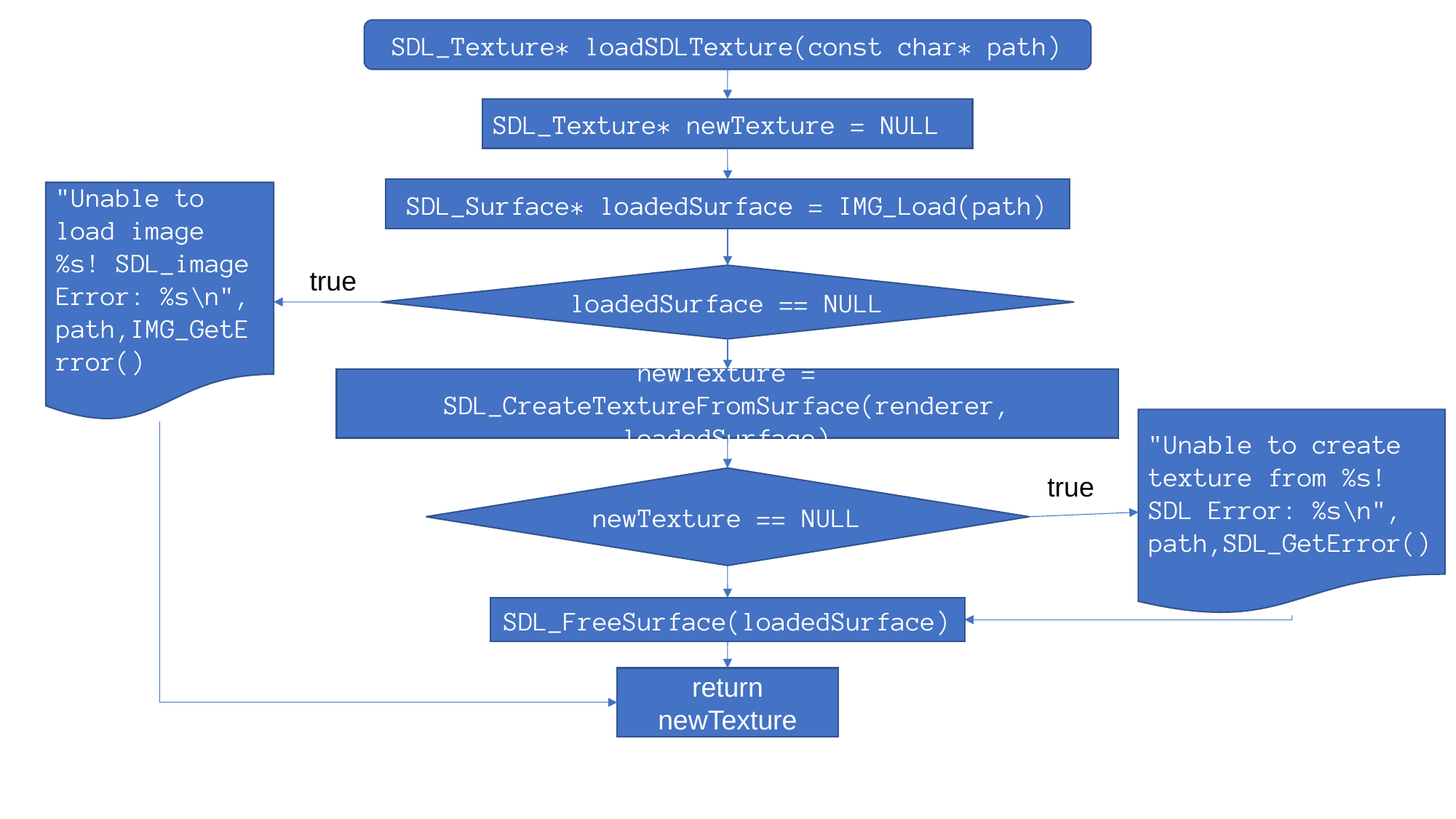

SDL_Texture* loadSDLTexture(const char* path)
SDL_Texture* newTexture = NULL
SDL_Surface* loadedSurface = IMG_Load(path)
"Unable to load image %s! SDL_image Error: %s\n", path,IMG_GetError()
true
loadedSurface == NULL
newTexture = SDL_CreateTextureFromSurface(renderer, loadedSurface)
"Unable to create texture from %s! SDL Error: %s\n", path,SDL_GetError()
true
newTexture == NULL
SDL_FreeSurface(loadedSurface)
return newTexture